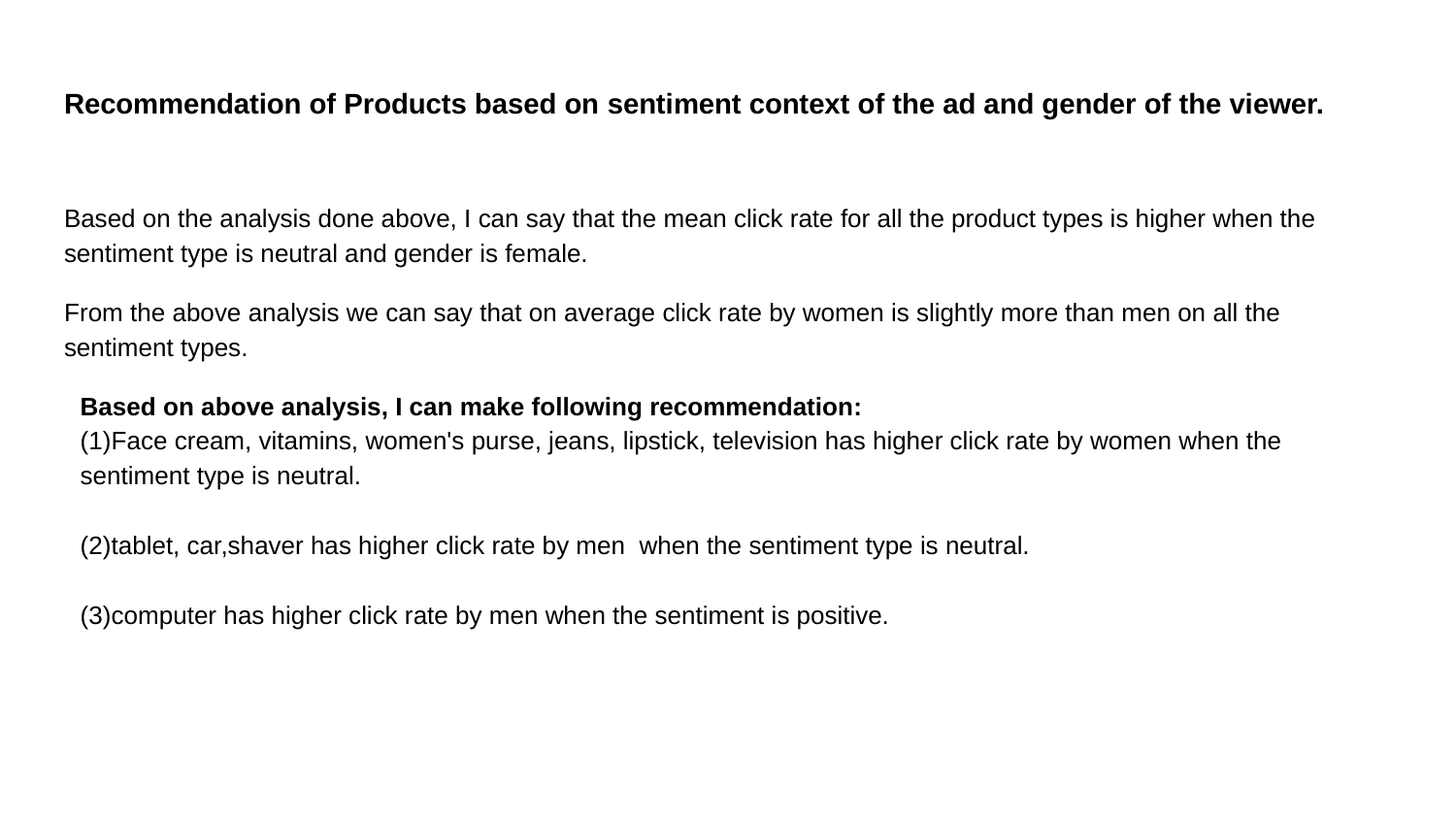

# Recommendation of Products based on sentiment context of the ad and gender of the viewer.

Based on the analysis done above, I can say that the mean click rate for all the product types is higher when the sentiment type is neutral and gender is female.
From the above analysis we can say that on average click rate by women is slightly more than men on all the sentiment types.
Based on above analysis, I can make following recommendation:
(1)Face cream, vitamins, women's purse, jeans, lipstick, television has higher click rate by women when the sentiment type is neutral.

(2)tablet, car,shaver has higher click rate by men  when the sentiment type is neutral.

(3)computer has higher click rate by men when the sentiment is positive.